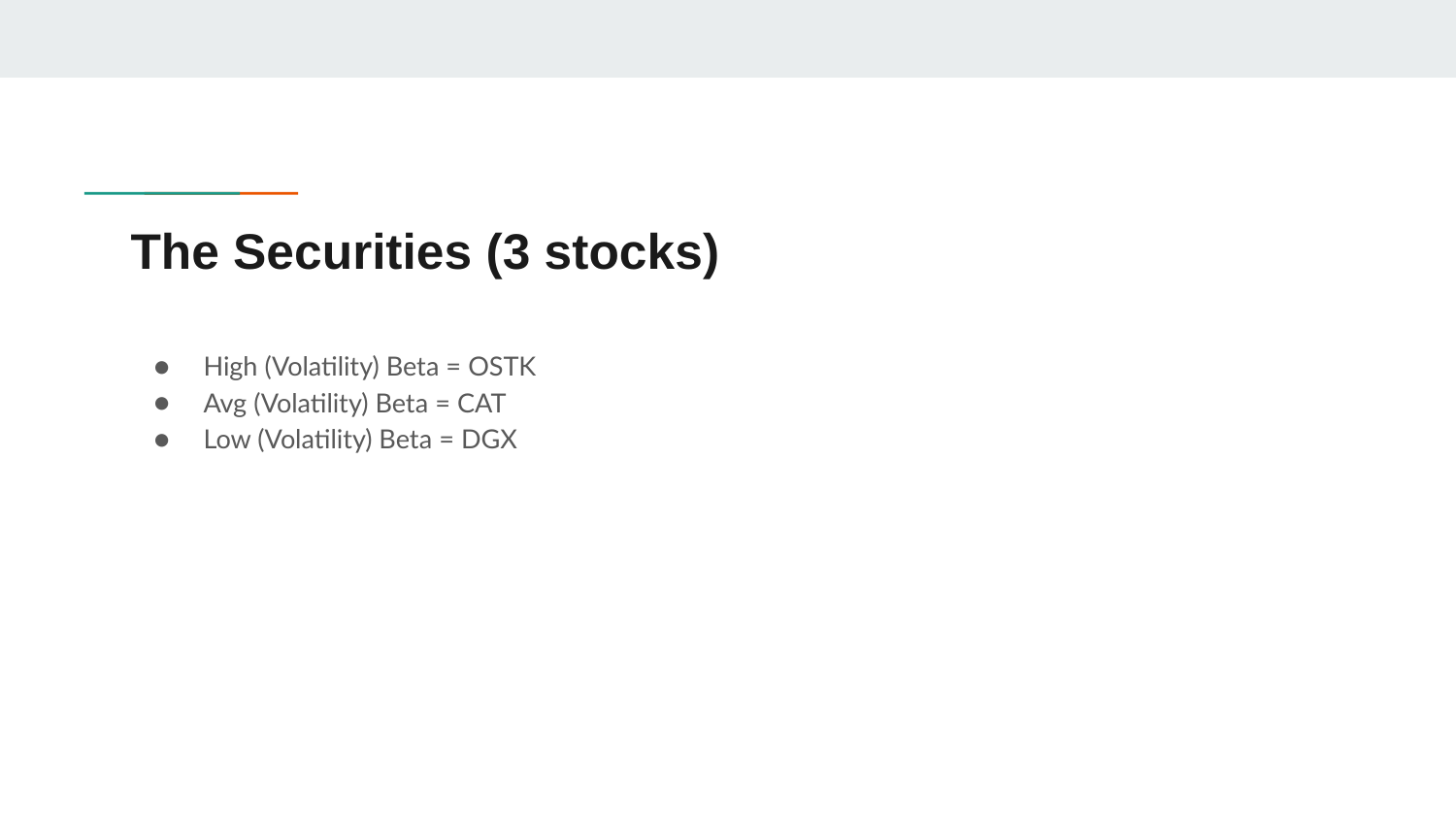

# The Securities (3 stocks)
High (Volatility) Beta = OSTK
Avg (Volatility) Beta = CAT
Low (Volatility) Beta = DGX